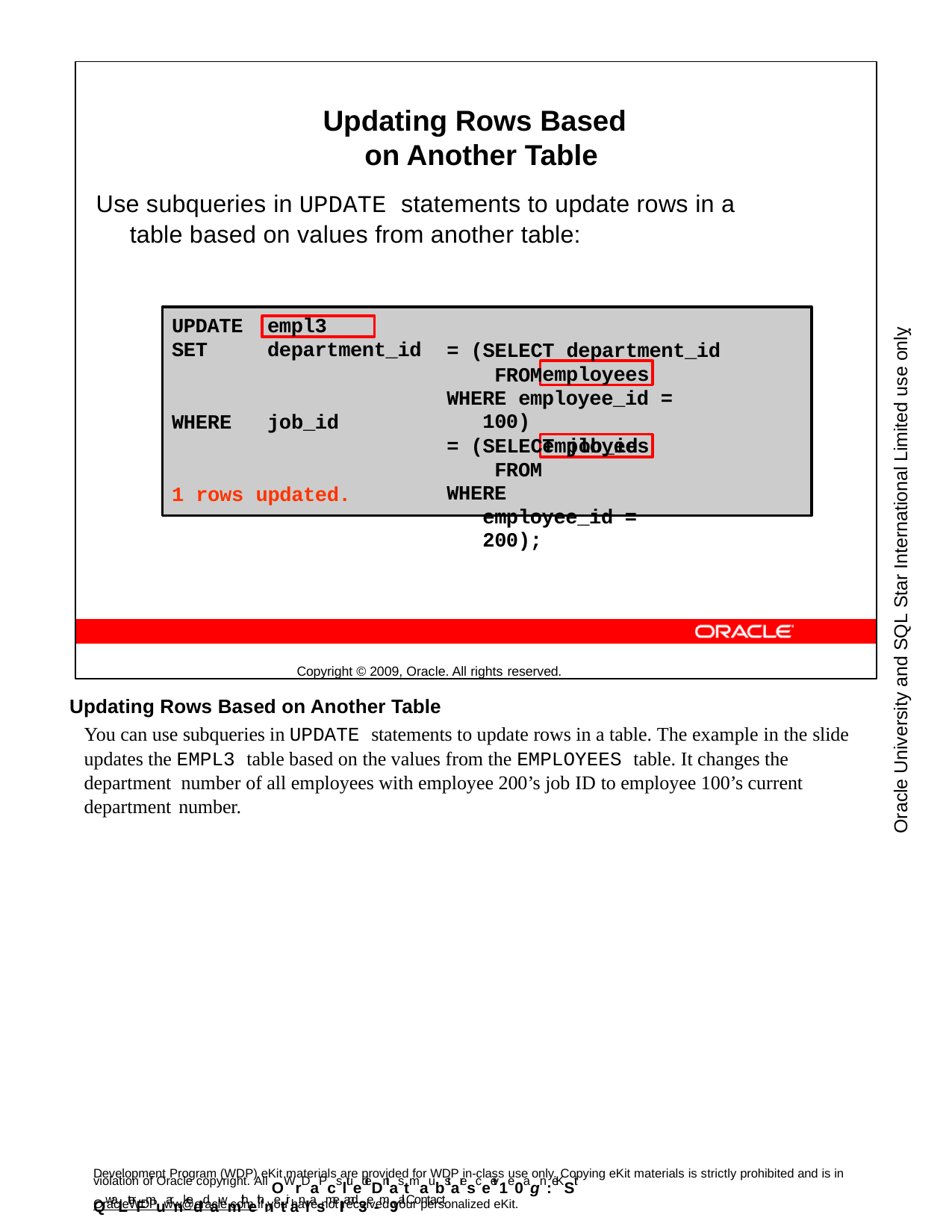

Updating Rows Based  on Another Table
Use subqueries in UPDATE statements to update rows in a  table based on values from another table:

Copyright © 2009, Oracle. All rights reserved.

UPDATE
SET	department_id
empl3
Oracle University and SQL Star International Limited use onlyฺ
= (SELECT department_id  FROM
WHERE employee_id = 100)
= (SELECT job_id  FROM
WHERE employee_id = 200);
employees
WHERE	job_id
employees
1 rows updated.

Updating Rows Based on Another Table
You can use subqueries in UPDATE statements to update rows in a table. The example in the slide  updates the EMPL3 table based on the values from the EMPLOYEES table. It changes the department  number of all employees with employee 200’s job ID to employee 100’s current department number.
Development Program (WDP) eKit materials are provided for WDP in-class use only. Copying eKit materials is strictly prohibited and is in
violation of Oracle copyright. All OWrDaPcsltuedeDntas tmaubstaresceeiv1e0agn :eKSit QwaLterFmuarnkeddawmithethnetiranlasmeIIand3e-m9ail.  Contact
OracleWDP_ww@oracle.com if you have not received your personalized eKit.